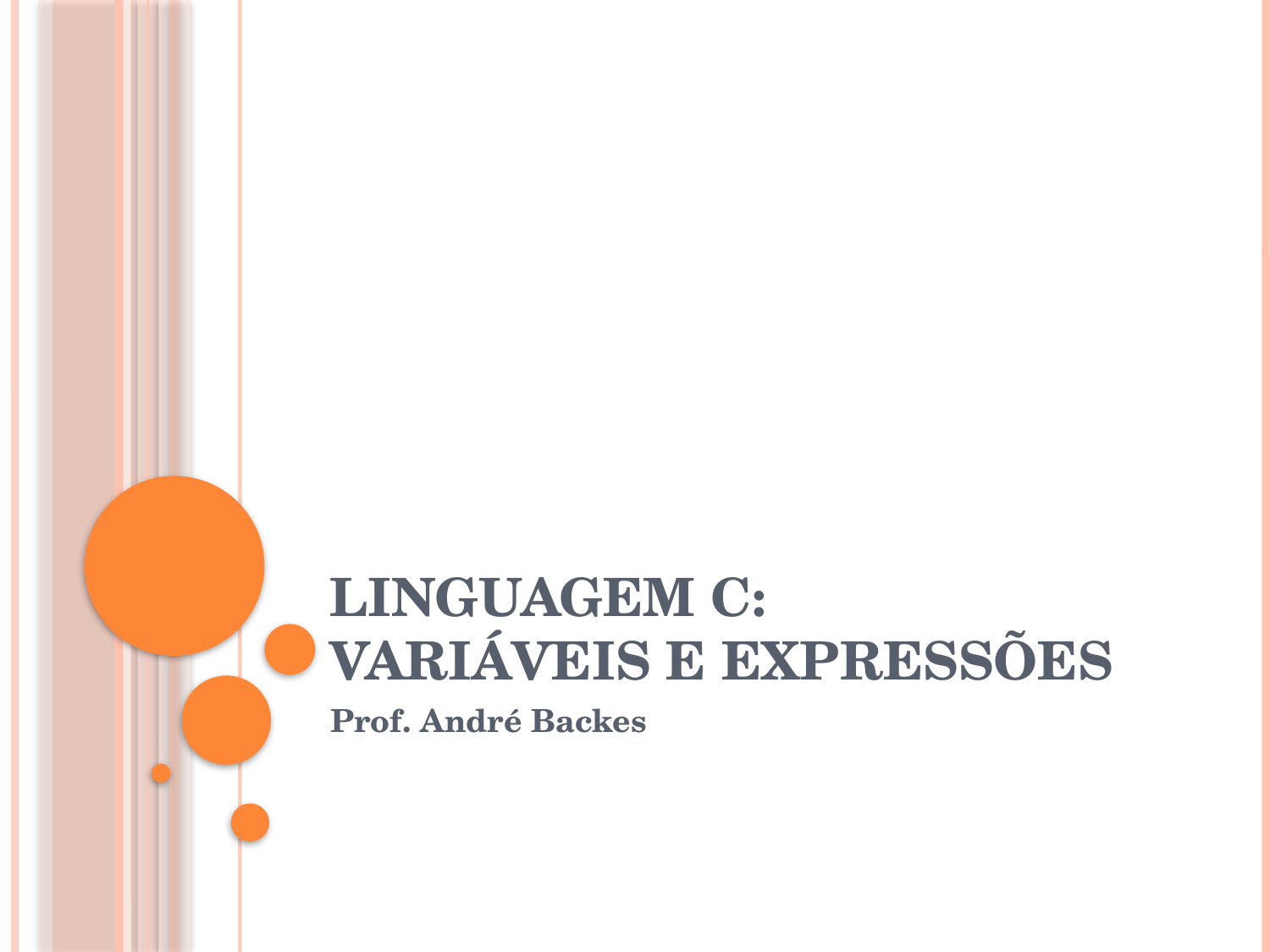

# Linguagem C: Variáveis e expressões
Prof. André Backes